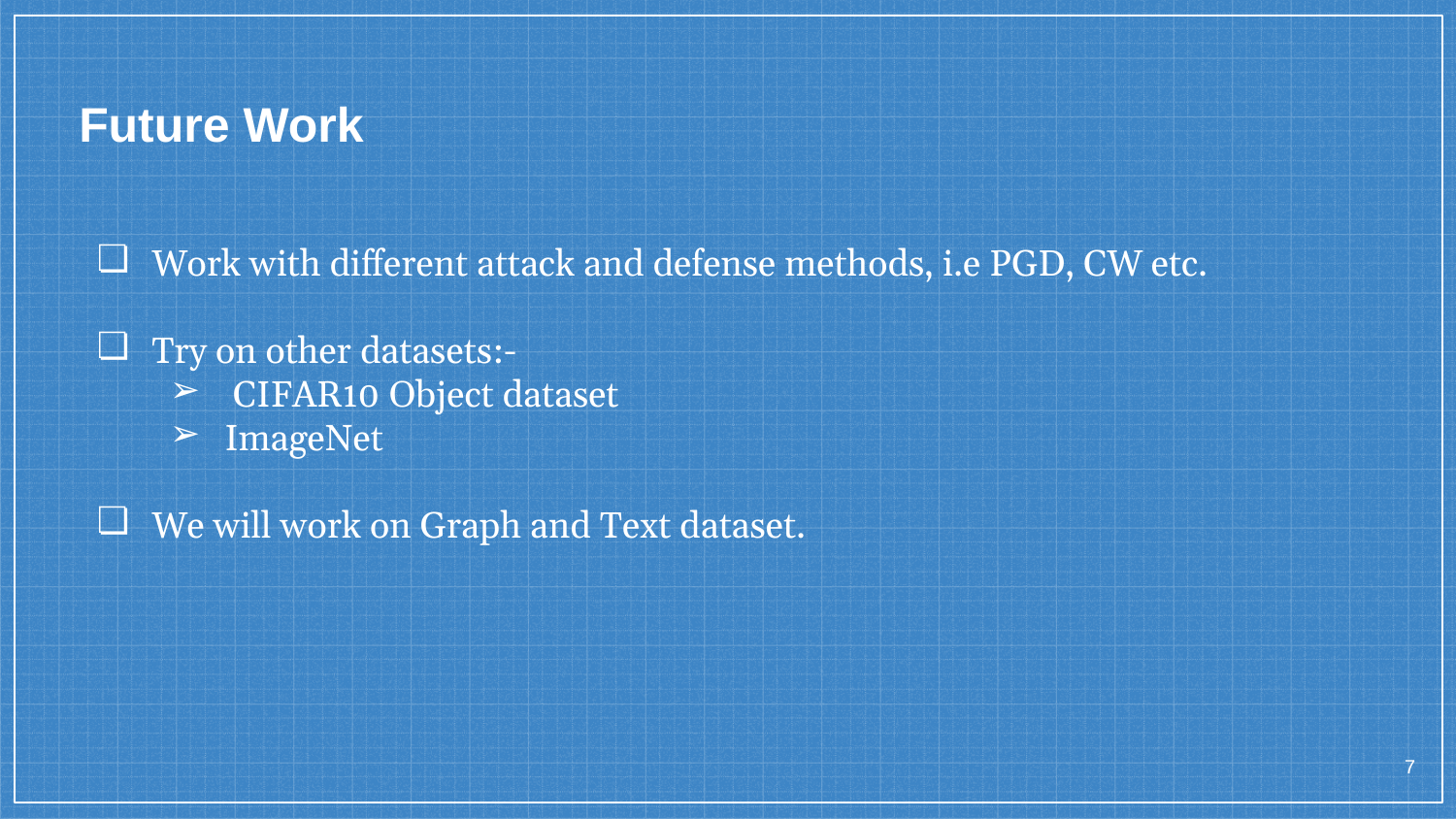

# Future Work

Work with different attack and defense methods, i.e PGD, CW etc.

Try on other datasets:-
 CIFAR10 Object dataset
ImageNet

We will work on Graph and Text dataset.

7